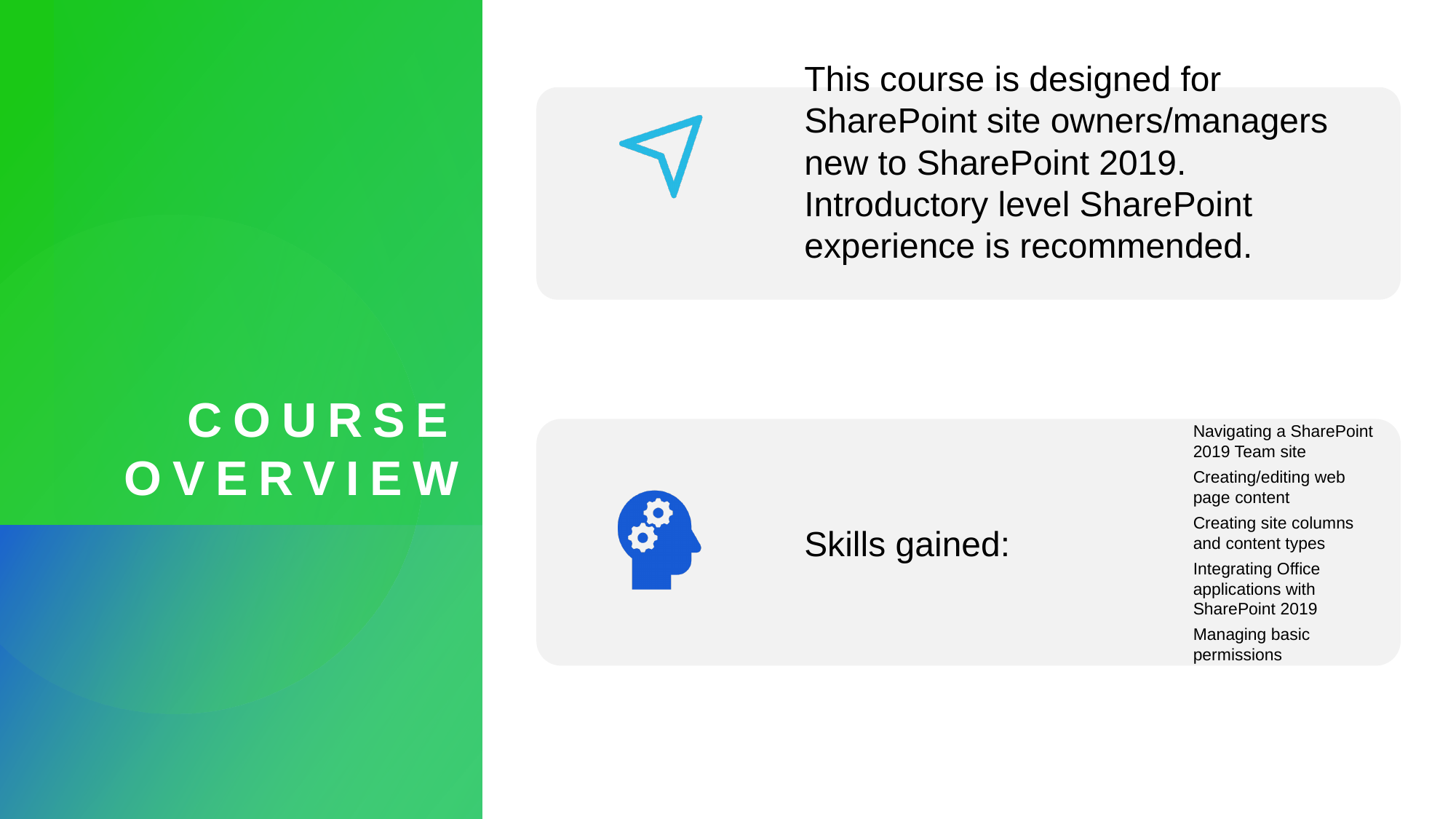

This course is designed for SharePoint site owners/managers new to SharePoint 2019.  Introductory level SharePoint experience is recommended.
Skills gained:
Navigating a SharePoint 2019 Team site
Creating/editing web page content
Creating site columns and content types
Integrating Office applications with SharePoint 2019
Managing basic permissions
# Course overview